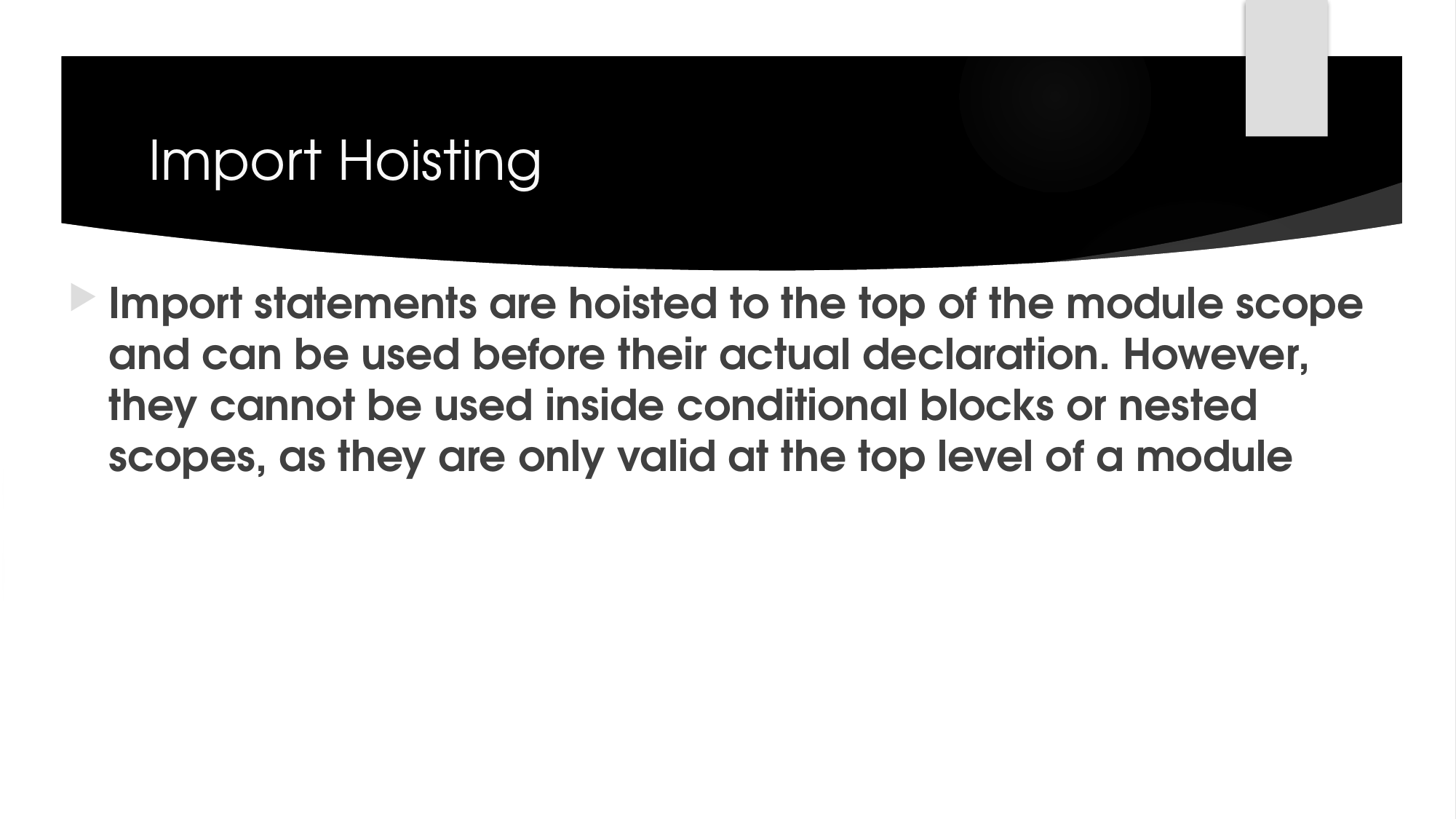

# Import Hoisting
Import statements are hoisted to the top of the module scope and can be used before their actual declaration. However, they cannot be used inside conditional blocks or nested scopes, as they are only valid at the top level of a module